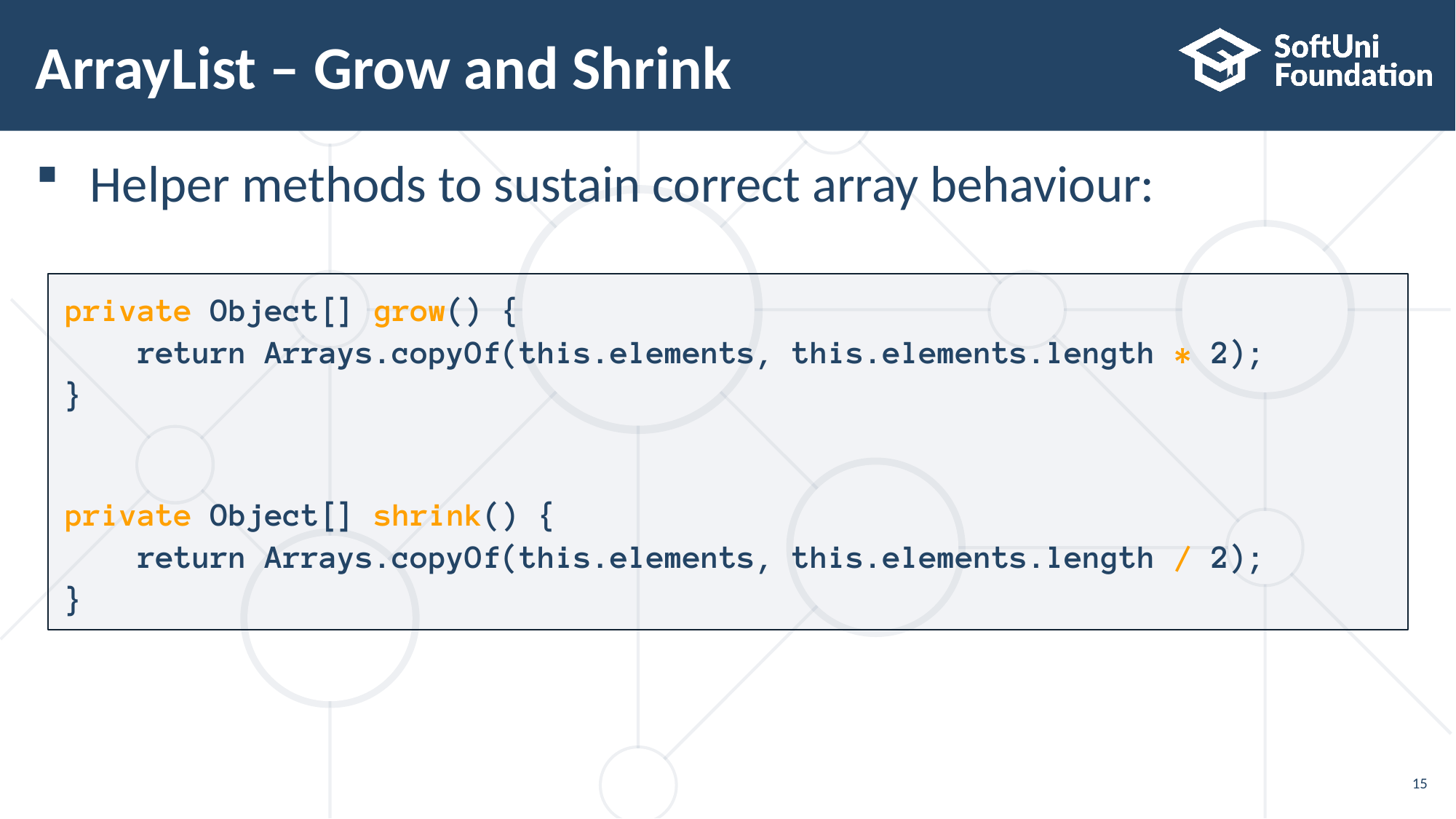

# ArrayList – Grow and Shrink
Helper methods to sustain correct array behaviour:
private Object[] grow() {
    return Arrays.copyOf(this.elements, this.elements.length * 2);
}

private Object[] shrink() {
    return Arrays.copyOf(this.elements, this.elements.length / 2);
}
15